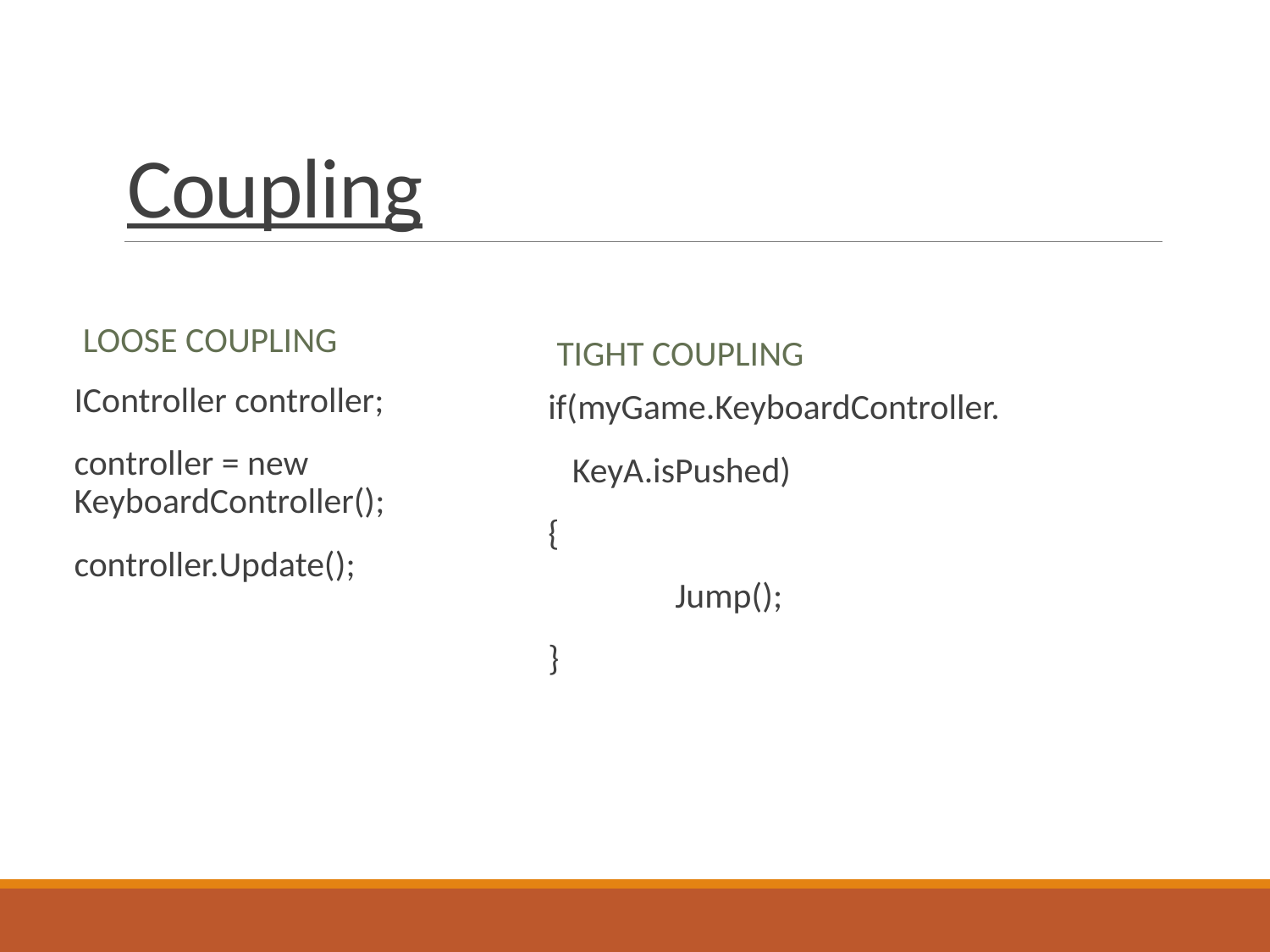

# Coupling
Loose Coupling
Tight Coupling
IController controller;
controller = new KeyboardController();
controller.Update();
if(myGame.KeyboardController.
   KeyA.isPushed)
{
	Jump();
}